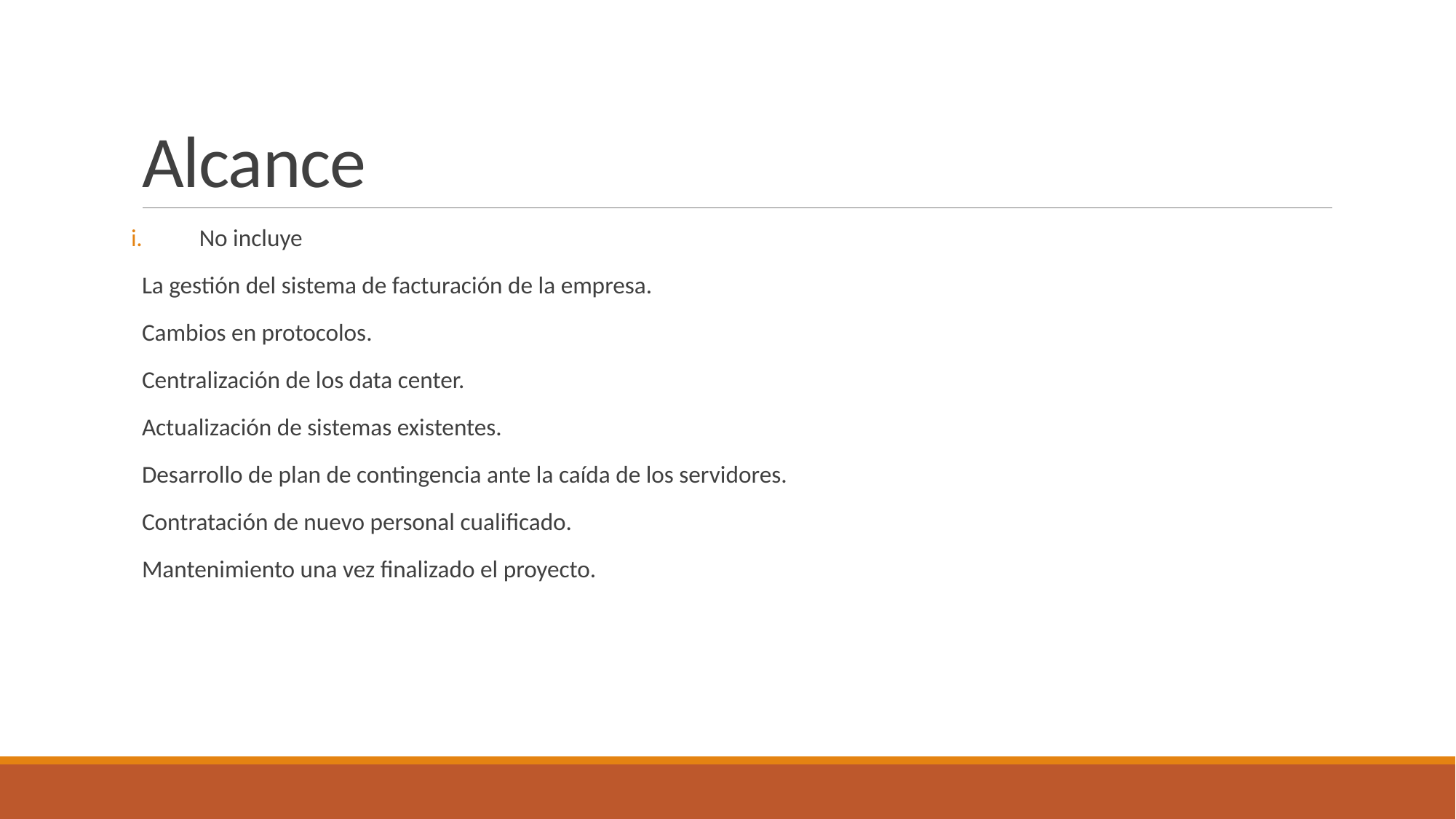

# Alcance
No incluye
La gestión del sistema de facturación de la empresa.
Cambios en protocolos.
Centralización de los data center.
Actualización de sistemas existentes.
Desarrollo de plan de contingencia ante la caída de los servidores.
Contratación de nuevo personal cualificado.
Mantenimiento una vez finalizado el proyecto.